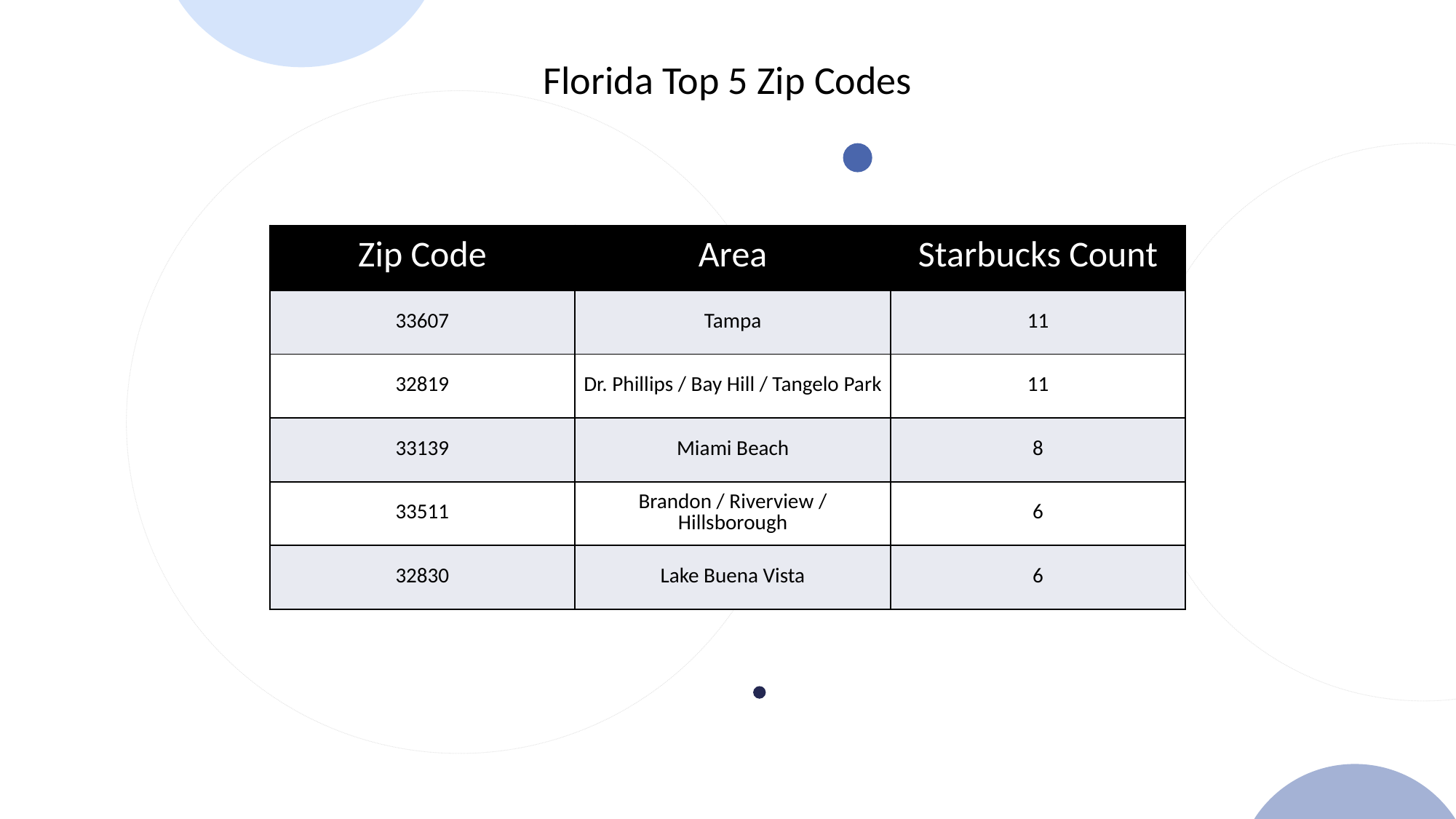

Florida Top 5 Zip Codes
| Zip Code | Area | Starbucks Count |
| --- | --- | --- |
| 33607 | Tampa | 11 |
| 32819 | Dr. Phillips / Bay Hill / Tangelo Park | 11 |
| 33139 | Miami Beach | 8 |
| 33511 | Brandon / Riverview / Hillsborough | 6 |
| 32830 | Lake Buena Vista | 6 |